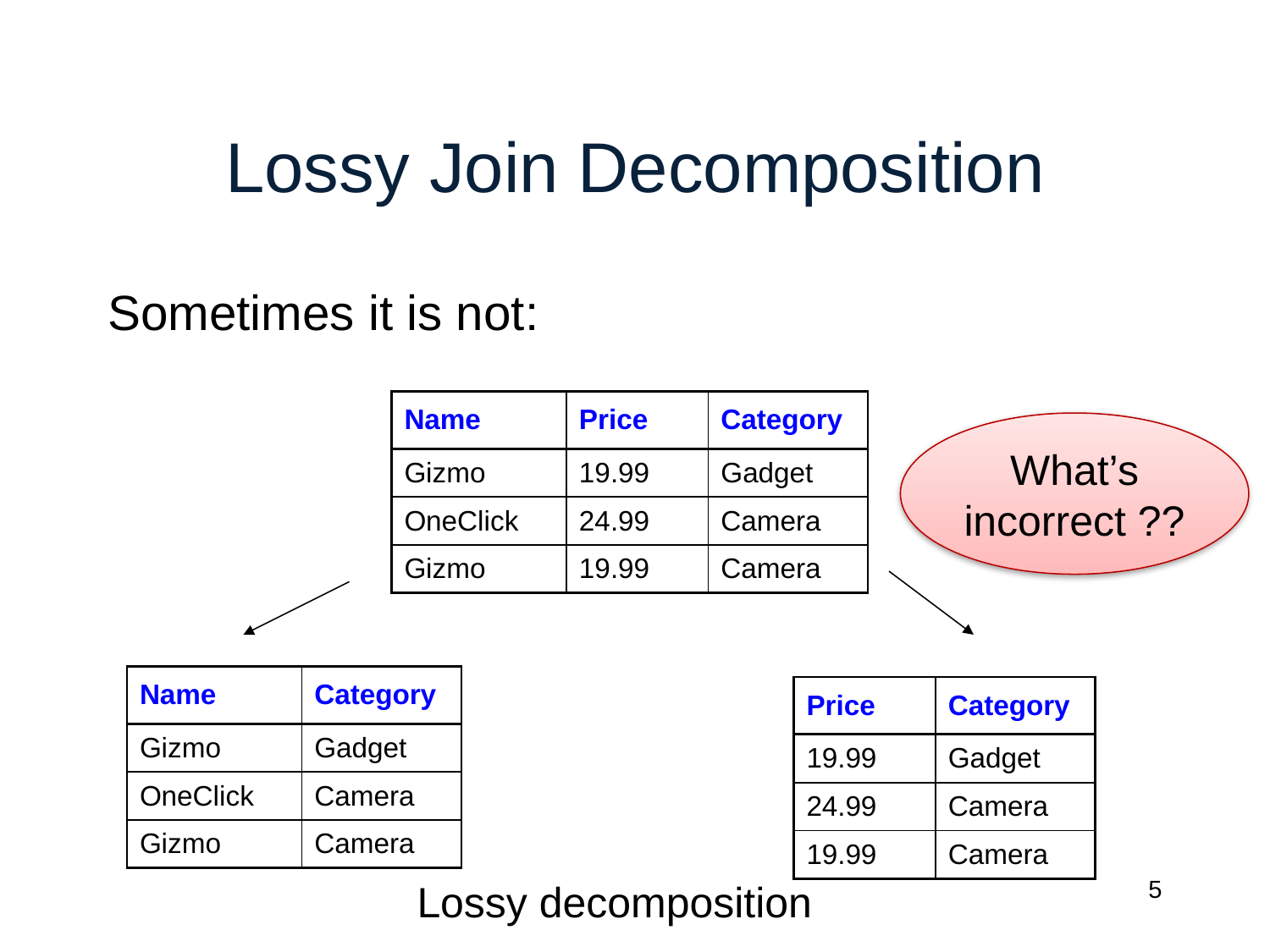

# Lossy Join Decomposition
Sometimes it is not:

| Name | Price | Category |
| --- | --- | --- |
| Gizmo | 19.99 | Gadget |
| OneClick | 24.99 | Camera |
| Gizmo | 19.99 | Camera |
What’s
incorrect ??

| Name | Category |
| --- | --- |
| Gizmo | Gadget |
| OneClick | Camera |
| Gizmo | Camera |
| Price | Category |
| --- | --- |
| 19.99 | Gadget |
| 24.99 | Camera |
| 19.99 | Camera |
5
Lossy decomposition